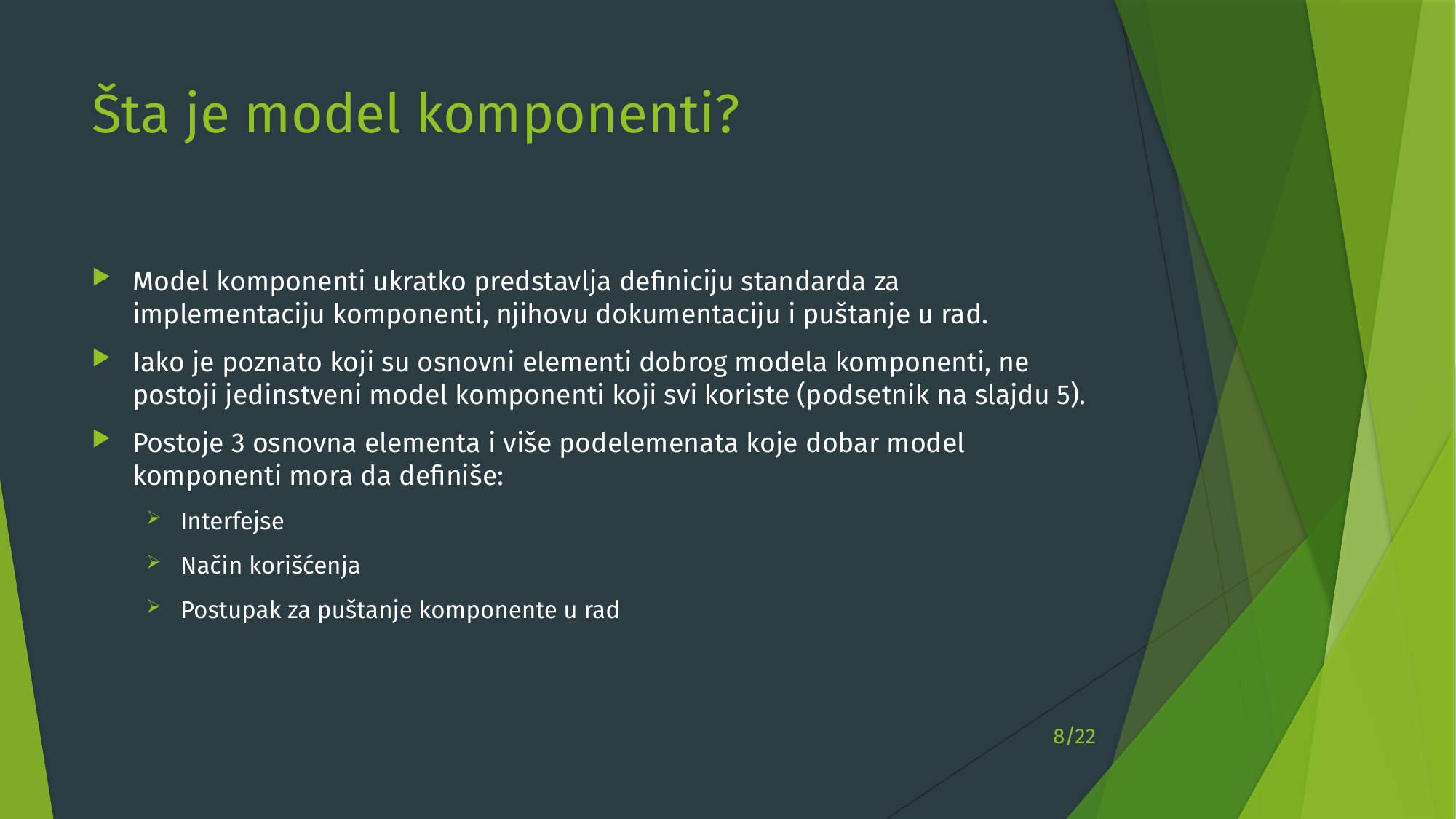

# Šta je model komponenti?
Model komponenti ukratko predstavlja definiciju standarda za implementaciju komponenti, njihovu dokumentaciju i puštanje u rad.
Iako je poznato koji su osnovni elementi dobrog modela komponenti, ne postoji jedinstveni model komponenti koji svi koriste (podsetnik na slajdu 5).
Postoje 3 osnovna elementa i više podelemenata koje dobar model komponenti mora da definiše:
Interfejse
Način korišćenja
Postupak za puštanje komponente u rad
8/22